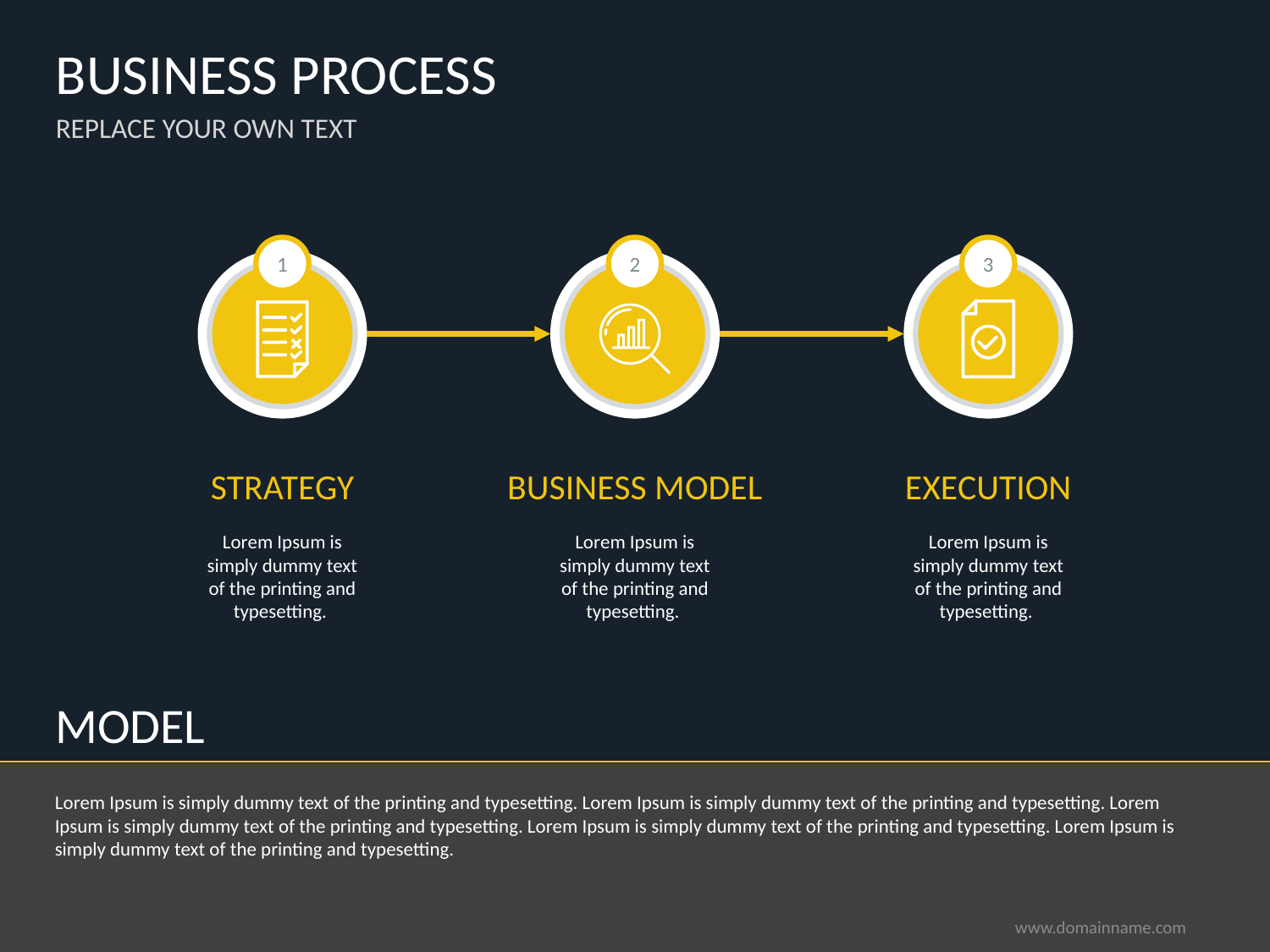

BUSINESS PROCESS
REPLACE YOuR OWN TEXT
1

2

3

STRATEGY
BUSINESS MODEL
EXECUTION
Lorem Ipsum is simply dummy text of the printing and typesetting.
Lorem Ipsum is simply dummy text of the printing and typesetting.
Lorem Ipsum is simply dummy text of the printing and typesetting.
MODEL

Lorem Ipsum is simply dummy text of the printing and typesetting. Lorem Ipsum is simply dummy text of the printing and typesetting. Lorem Ipsum is simply dummy text of the printing and typesetting. Lorem Ipsum is simply dummy text of the printing and typesetting. Lorem Ipsum is simply dummy text of the printing and typesetting.
www.domainname.com
Logo Company
17